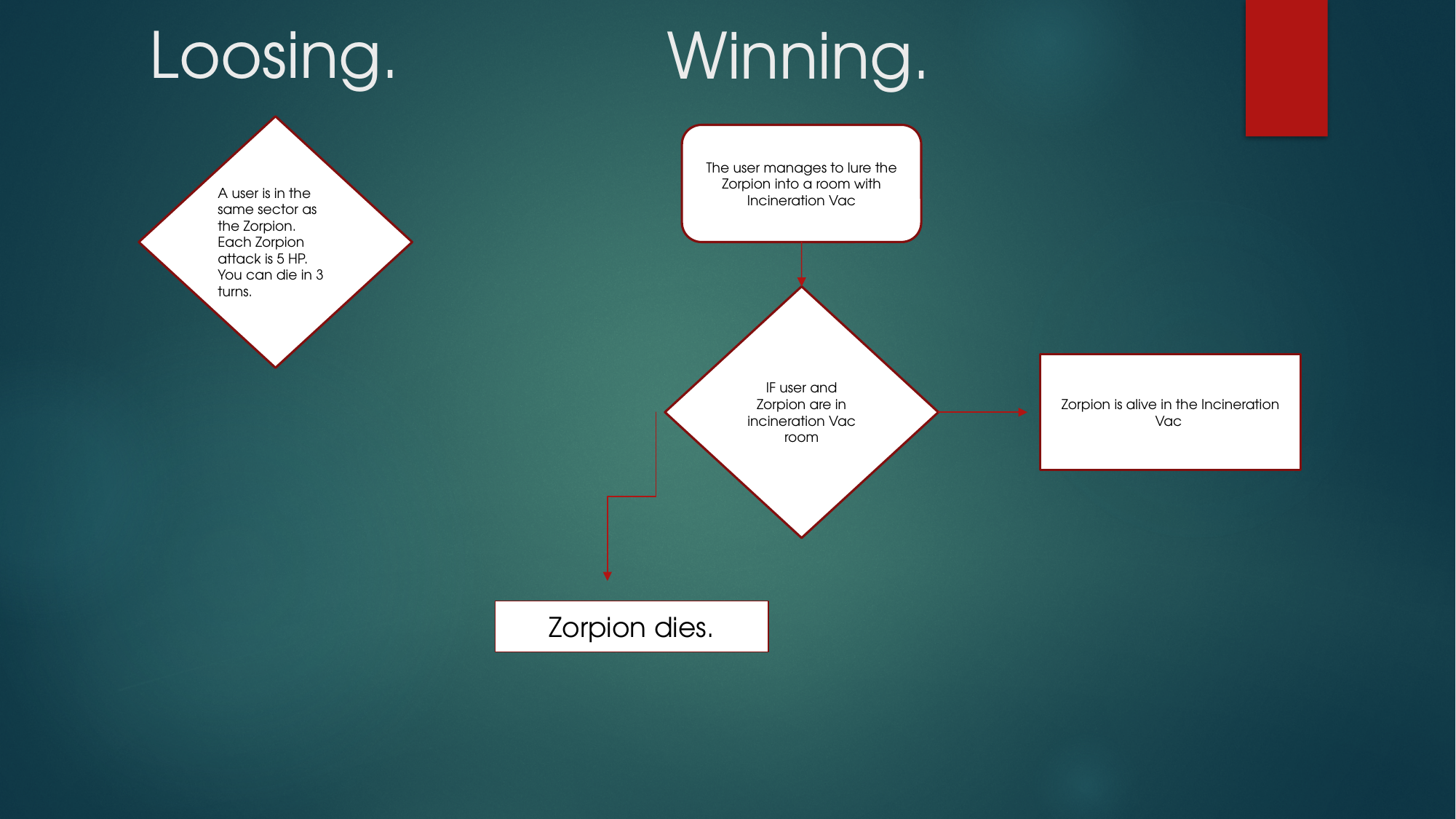

# Loosing.
Winning.
A user is in the same sector as the Zorpion. Each Zorpion attack is 5 HP. You can die in 3 turns.
The user manages to lure the Zorpion into a room with Incineration Vac
IF user and Zorpion are in incineration Vac room
Zorpion is alive in the Incineration Vac
Zorpion dies.